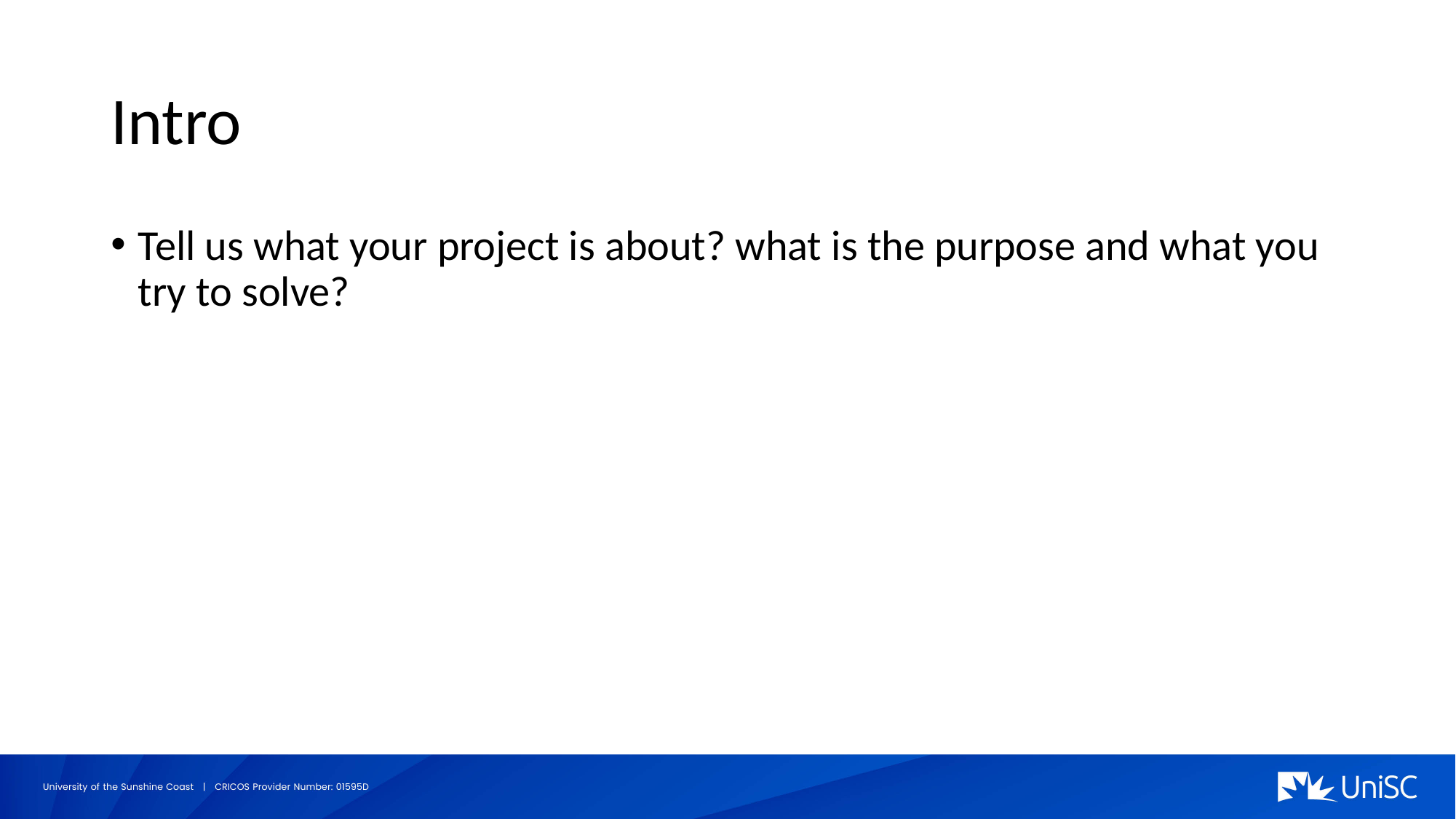

# Intro
Tell us what your project is about? what is the purpose and what you try to solve?